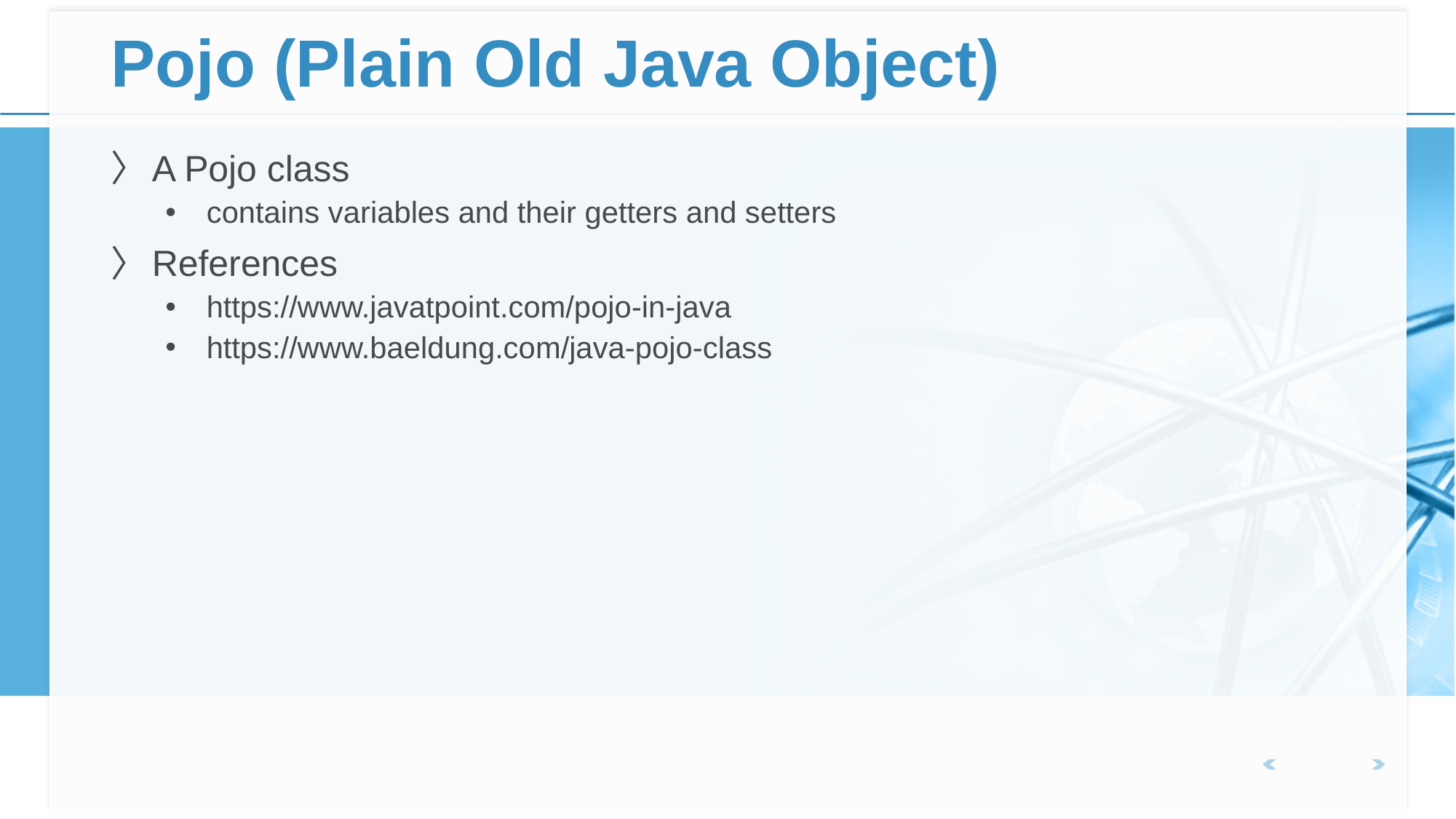

# Pojo (Plain Old Java Object)
A Pojo class
contains variables and their getters and setters
References
https://www.javatpoint.com/pojo-in-java
https://www.baeldung.com/java-pojo-class